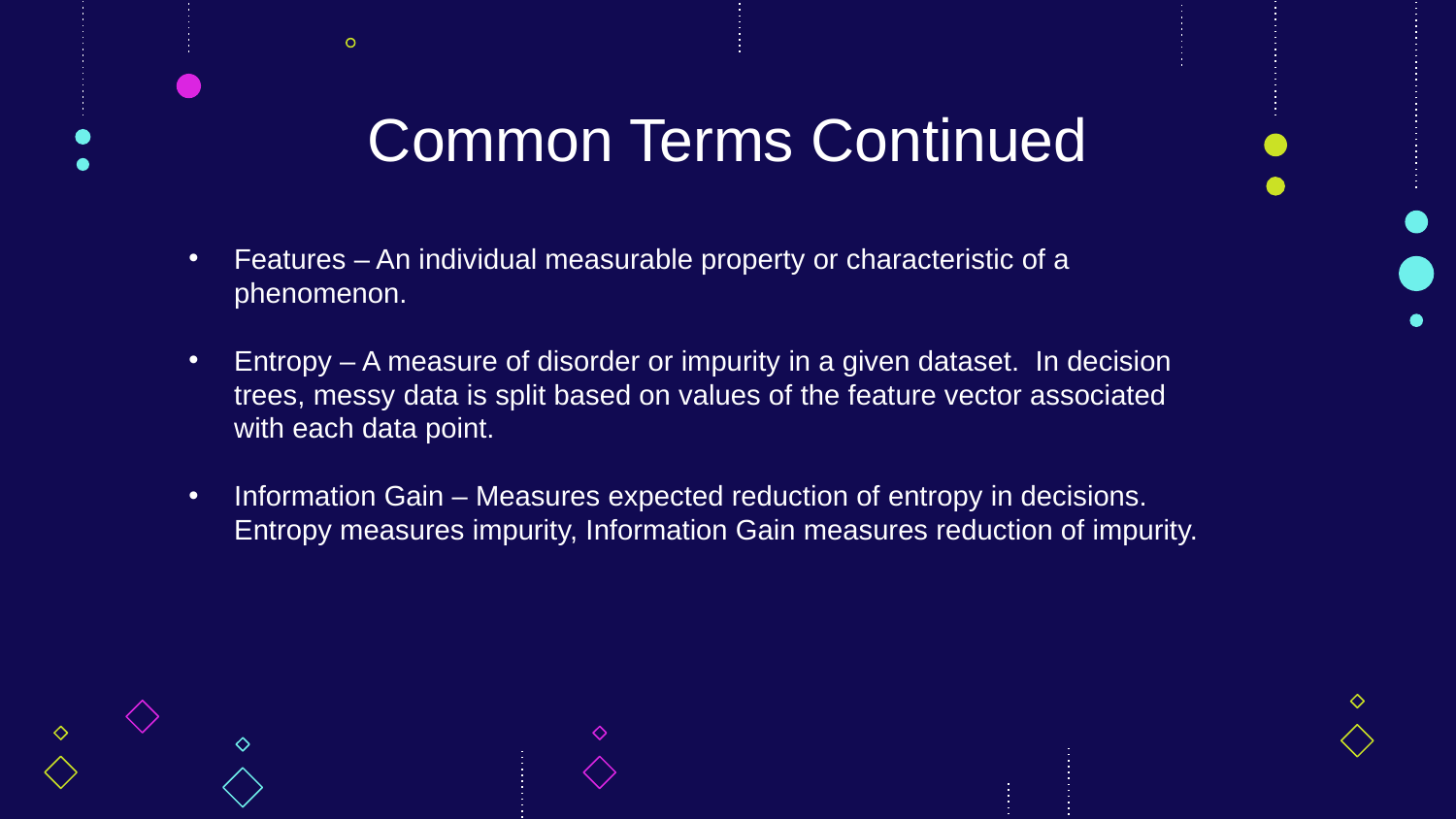

# Common Terms Continued

Features – An individual measurable property or characteristic of a phenomenon.

Entropy – A measure of disorder or impurity in a given dataset.  In decision trees, messy data is split based on values of the feature vector associated with each data point.

Information Gain – Measures expected reduction of entropy in decisions.  Entropy measures impurity, Information Gain measures reduction of impurity.